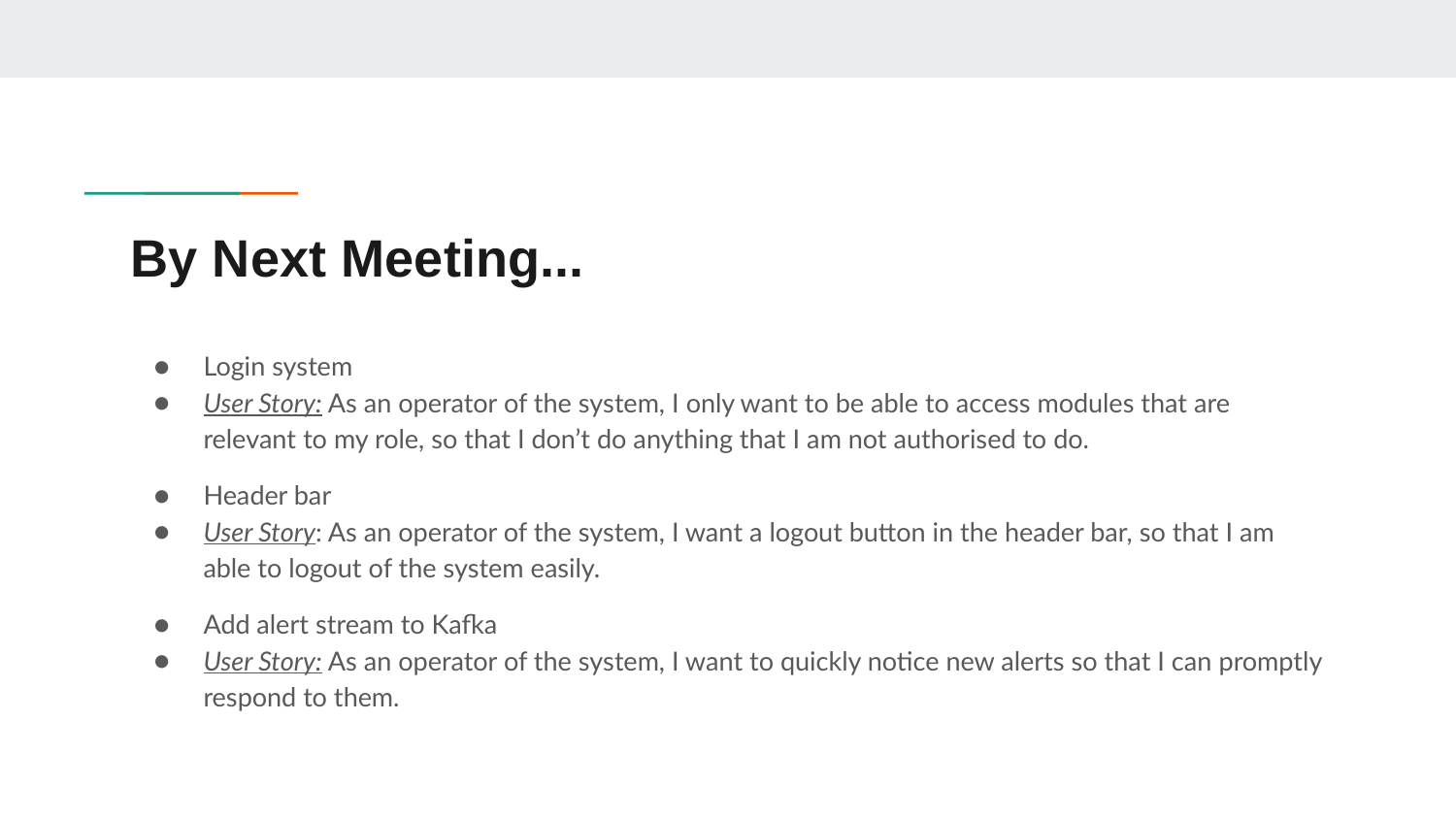

# By Next Meeting...
Login system
User Story: As an operator of the system, I only want to be able to access modules that are relevant to my role, so that I don’t do anything that I am not authorised to do.
Header bar
User Story: As an operator of the system, I want a logout button in the header bar, so that I am able to logout of the system easily.
Add alert stream to Kafka
User Story: As an operator of the system, I want to quickly notice new alerts so that I can promptly respond to them.